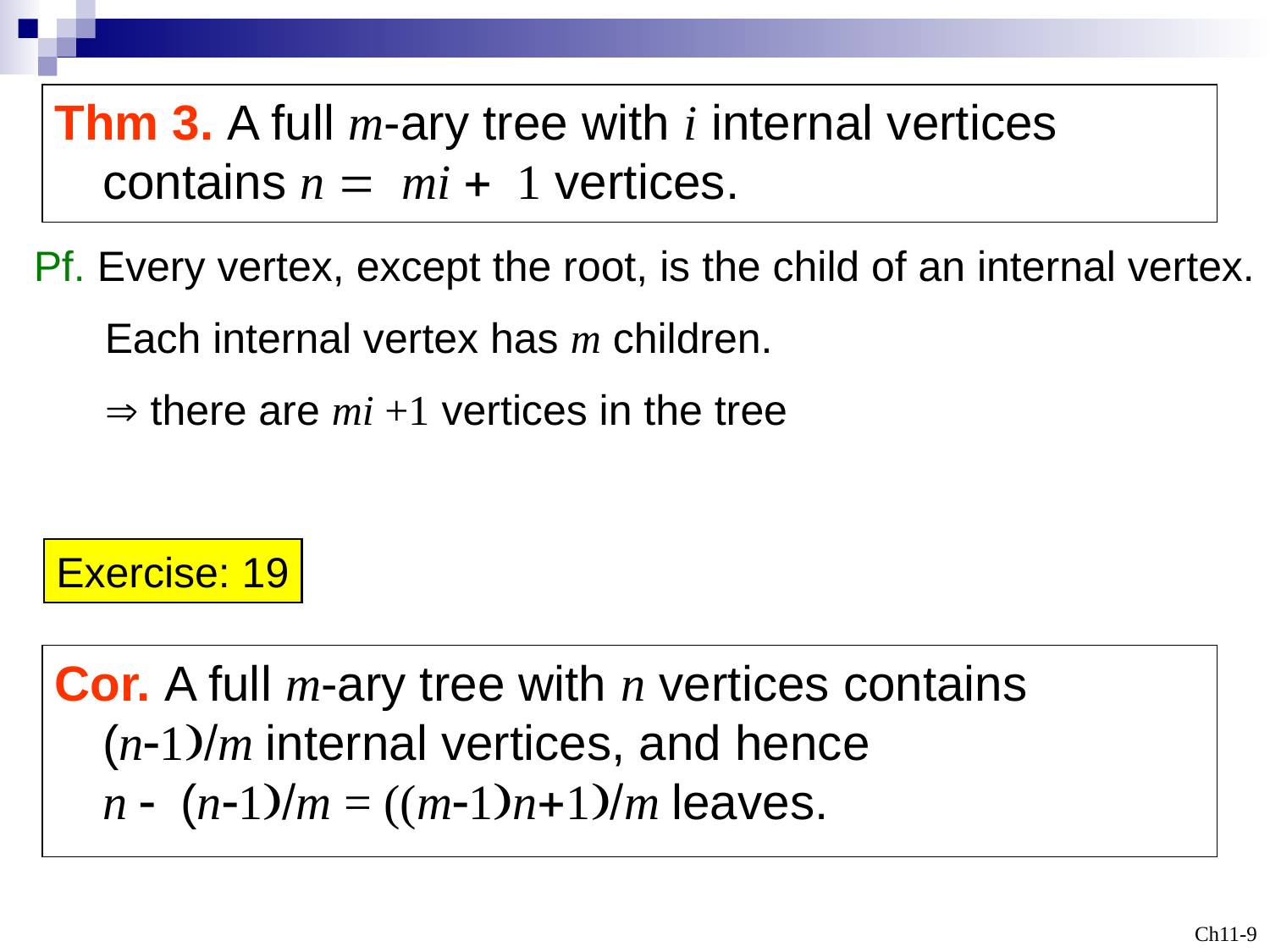

Thm 3. A full m-ary tree with i internal vertices contains n = mi + 1 vertices.
Pf. Every vertex, except the root, is the child of an internal vertex.
      Each internal vertex has m children.
      ⇒ there are mi +1 vertices in the tree
Exercise: 19
Cor. A full m-ary tree with n vertices contains
(n−1)/m internal vertices, and hence
n − (n−1)/m = ((m−1)n+1)/m leaves.
Ch11-9